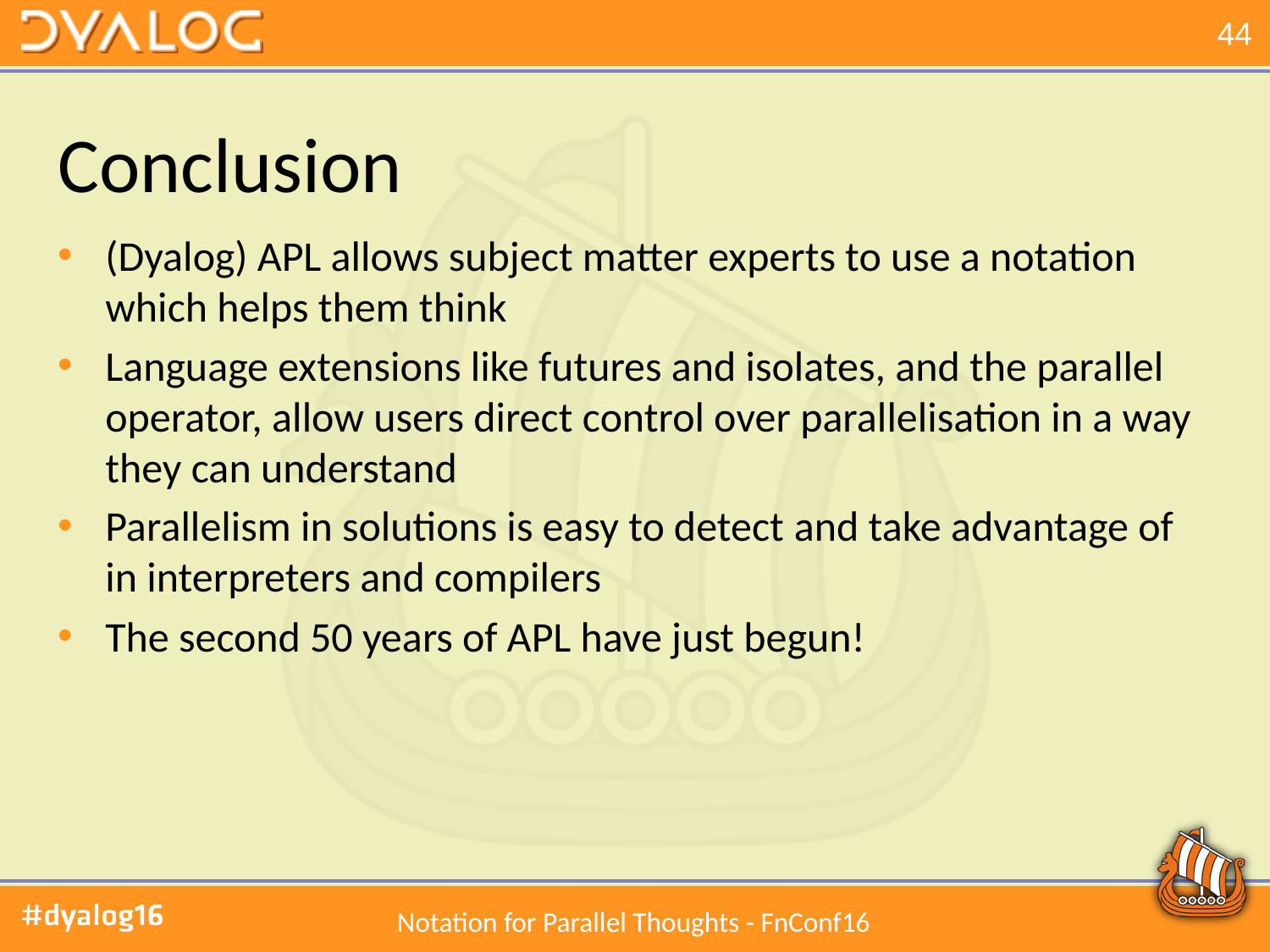

# Conclusion
(Dyalog) APL allows subject matter experts to use a notation which helps them think
Language extensions like futures and isolates, and the parallel operator, allow users direct control over parallelisation in a way they can understand
Parallelism in solutions is easy to detect and take advantage of in interpreters and compilers
The second 50 years of APL have just begun!
Notation for Parallel Thoughts - FnConf16